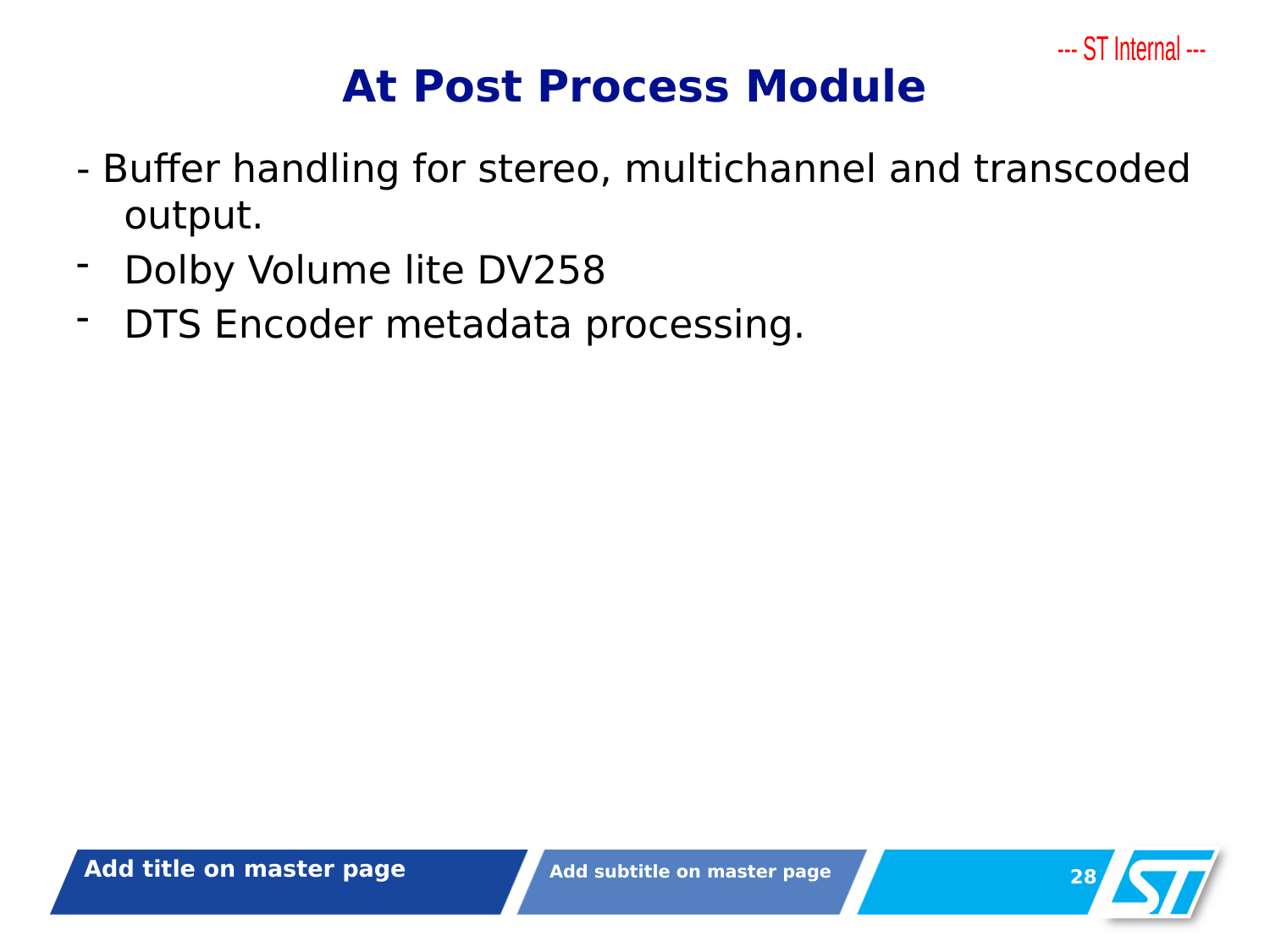

# At Post Process Module
- Buffer handling for stereo, multichannel and transcoded output.
Dolby Volume lite DV258
DTS Encoder metadata processing.
28